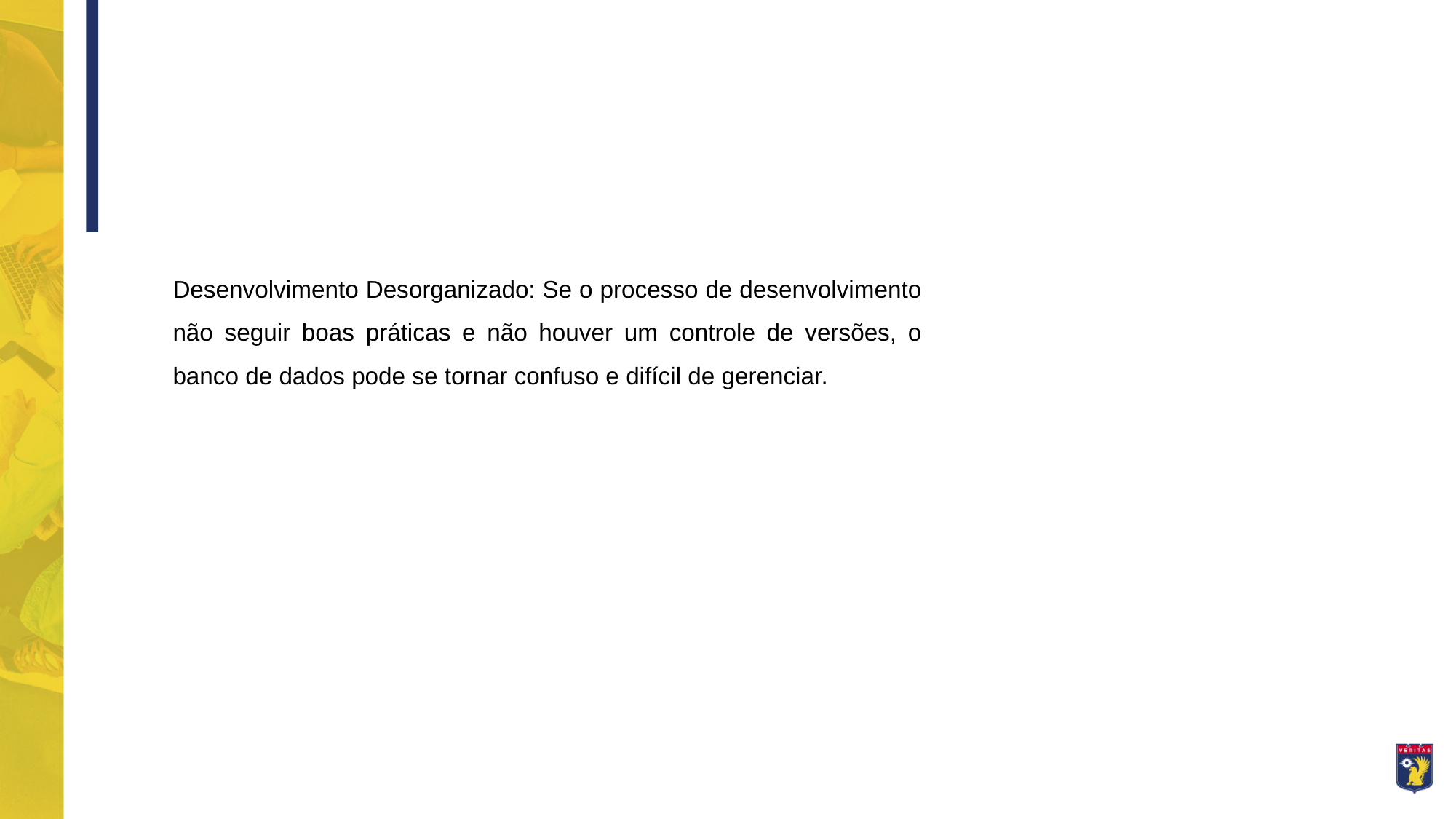

Desenvolvimento Desorganizado: Se o processo de desenvolvimento não seguir boas práticas e não houver um controle de versões, o banco de dados pode se tornar confuso e difícil de gerenciar.